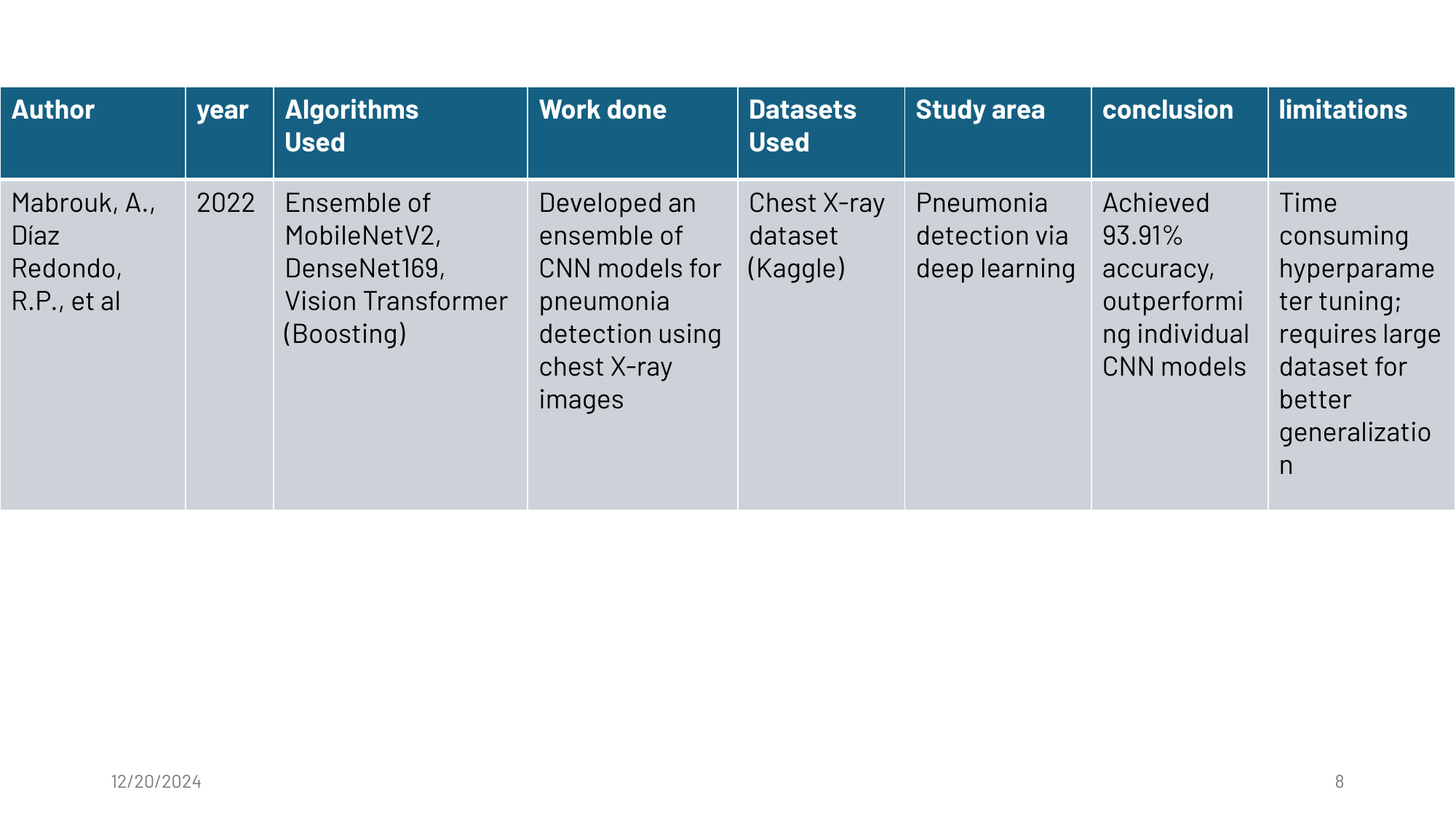

| Author | year | Algorithms Used | Work done | Datasets Used | Study area | conclusion | limitations |
| --- | --- | --- | --- | --- | --- | --- | --- |
| Mabrouk, A., Díaz Redondo, R.P., et al | 2022 | Ensemble of MobileNetV2, DenseNet169, Vision Transformer (Boosting) | Developed an ensemble of CNN models for pneumonia detection using chest X-ray images | Chest X-ray dataset (Kaggle) | Pneumonia detection via deep learning | Achieved 93.91% accuracy, outperforming individual CNN models | Time consuming hyperparameter tuning; requires large dataset for better generalization |
12/20/2024

8